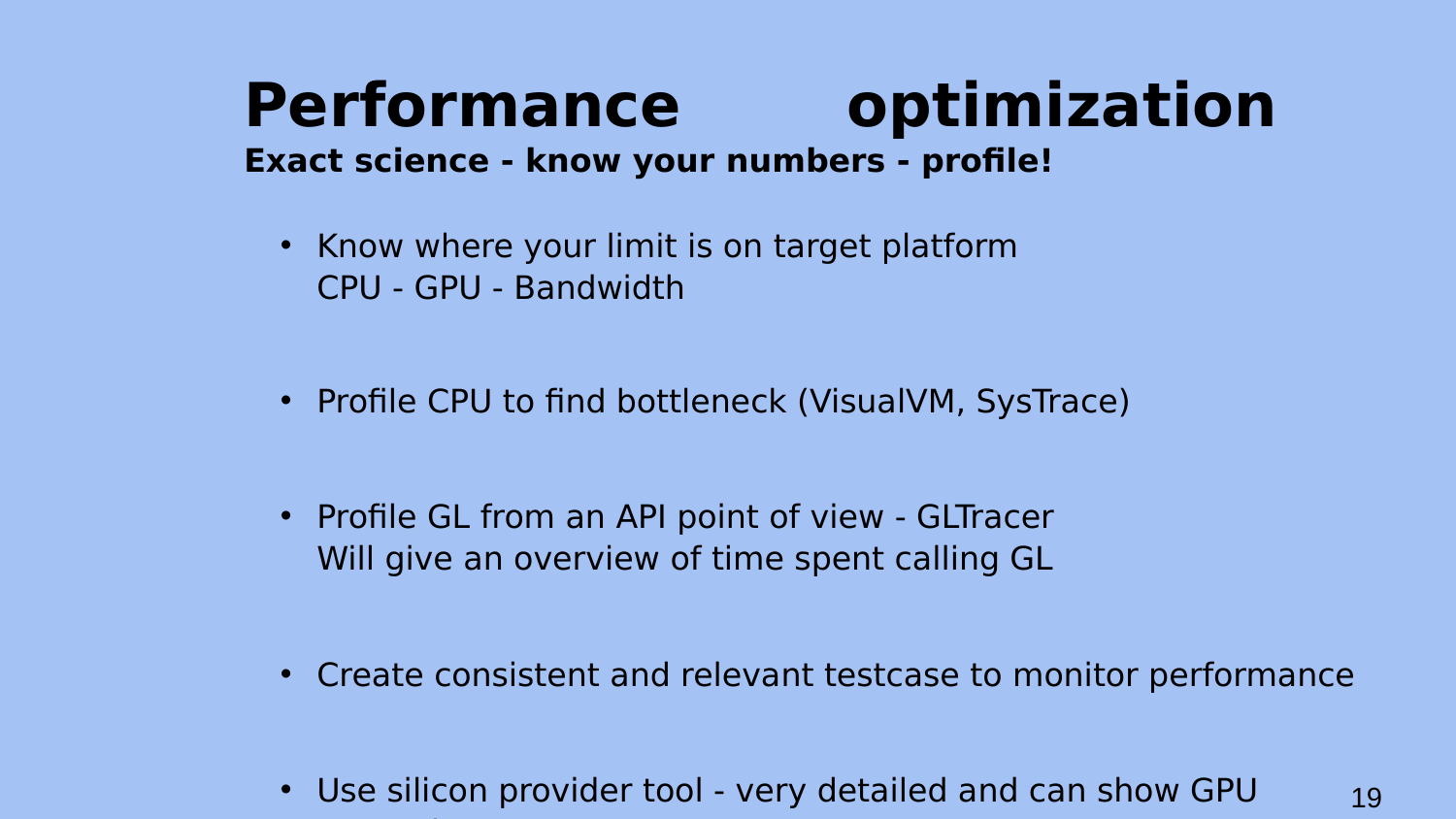

# Performance	 optimization
Exact science - know your numbers - profile!
Know where your limit is on target platform
CPU - GPU - Bandwidth
Profile CPU to find bottleneck (VisualVM, SysTrace)
Profile GL from an API point of view - GLTracer
Will give an overview of time spent calling GL
Create consistent and relevant testcase to monitor performance
Use silicon provider tool - very detailed and can show GPU starvation
19